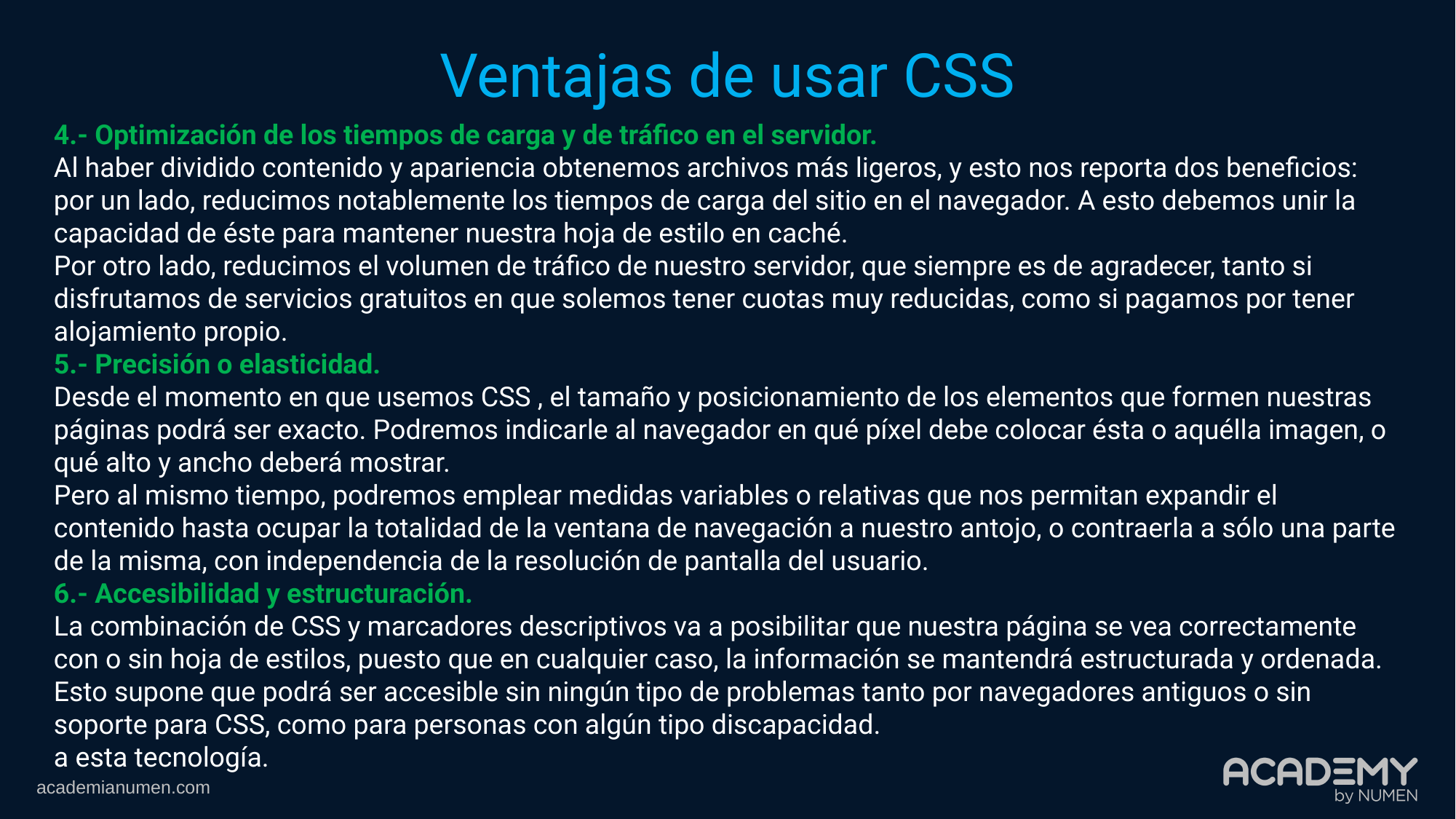

Ventajas de usar CSS
4.- Optimización de los tiempos de carga y de tráfico en el servidor.
Al haber dividido contenido y apariencia obtenemos archivos más ligeros, y esto nos reporta dos beneficios: por un lado, reducimos notablemente los tiempos de carga del sitio en el navegador. A esto debemos unir la capacidad de éste para mantener nuestra hoja de estilo en caché.
Por otro lado, reducimos el volumen de tráfico de nuestro servidor, que siempre es de agradecer, tanto si disfrutamos de servicios gratuitos en que solemos tener cuotas muy reducidas, como si pagamos por tener alojamiento propio.
5.- Precisión o elasticidad.
Desde el momento en que usemos CSS , el tamaño y posicionamiento de los elementos que formen nuestras páginas podrá ser exacto. Podremos indicarle al navegador en qué píxel debe colocar ésta o aquélla imagen, o qué alto y ancho deberá mostrar.
Pero al mismo tiempo, podremos emplear medidas variables o relativas que nos permitan expandir el contenido hasta ocupar la totalidad de la ventana de navegación a nuestro antojo, o contraerla a sólo una parte de la misma, con independencia de la resolución de pantalla del usuario.
6.- Accesibilidad y estructuración.
La combinación de CSS y marcadores descriptivos va a posibilitar que nuestra página se vea correctamente con o sin hoja de estilos, puesto que en cualquier caso, la información se mantendrá estructurada y ordenada.
Esto supone que podrá ser accesible sin ningún tipo de problemas tanto por navegadores antiguos o sin soporte para CSS, como para personas con algún tipo discapacidad.
a esta tecnología.